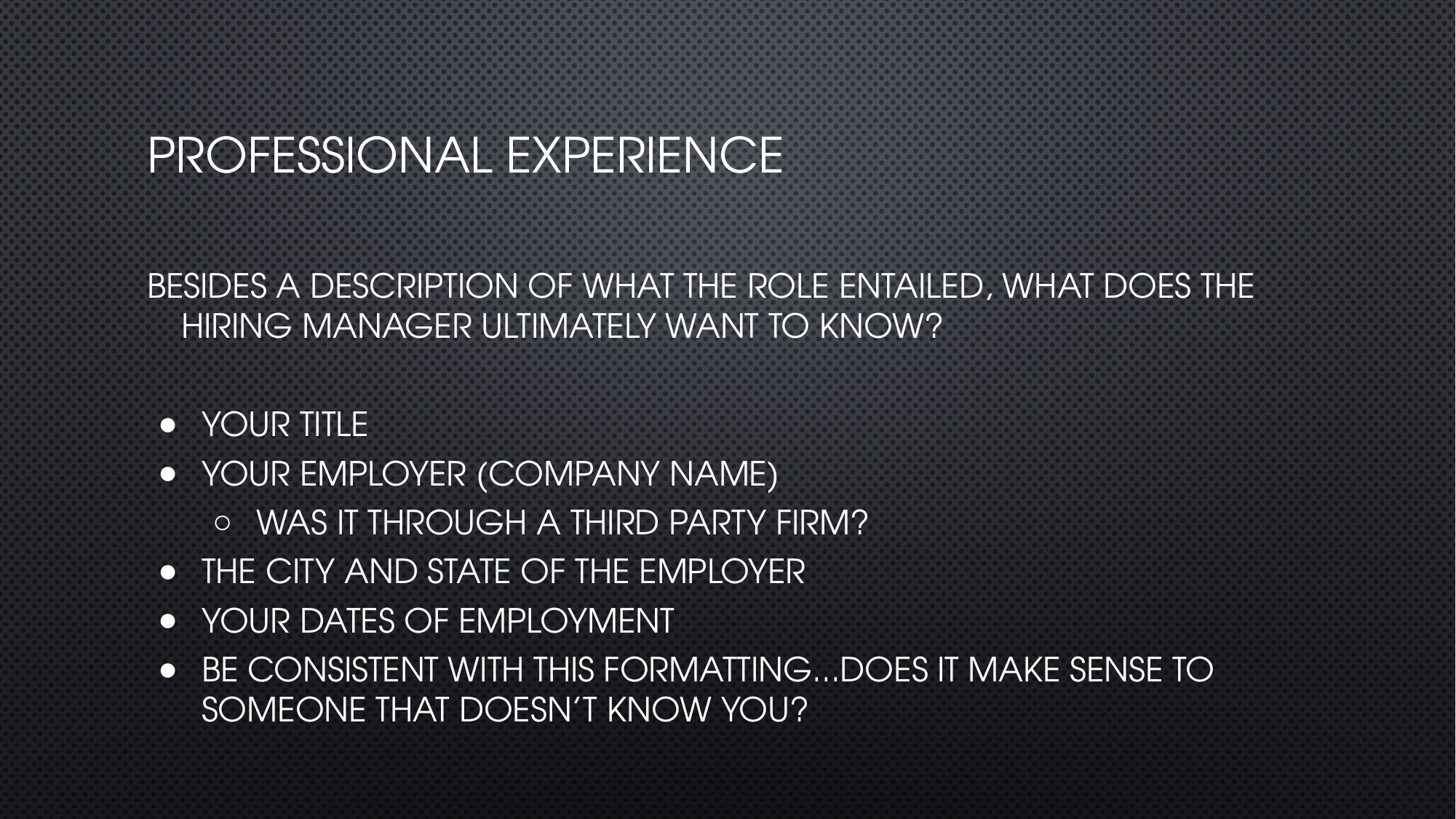

# Professional Experience
Besides a description of what the role entailed, what does the hiring manager ultimately want to know?

Your title
Your employer (company name)
Was it through a third party firm?
The city and state of the employer
Your dates of employment
Be consistent with this formatting...does it make sense to someone that doesn’t know you?